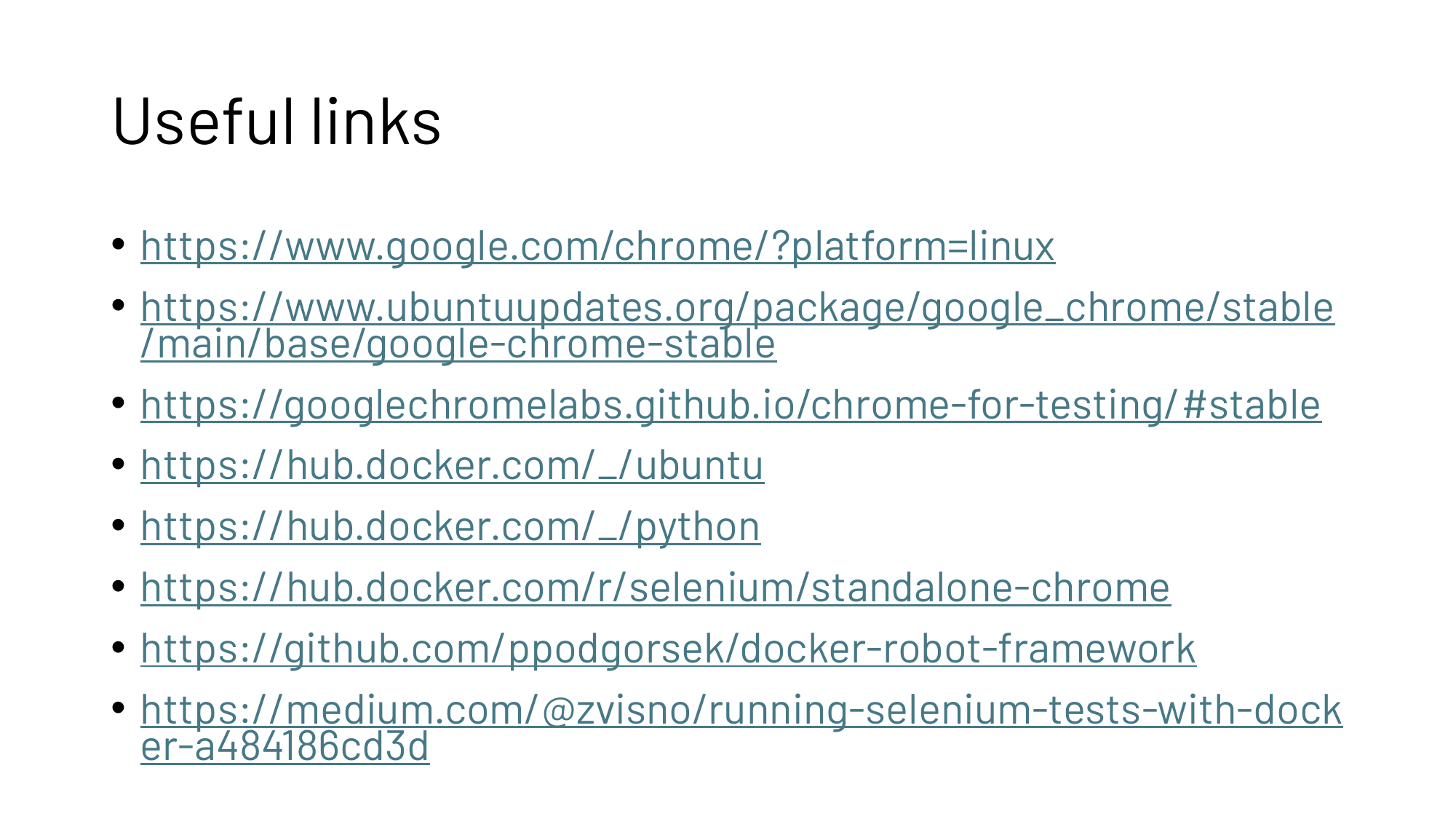

# Useful links
https://www.google.com/chrome/?platform=linux
https://www.ubuntuupdates.org/package/google_chrome/stable/main/base/google-chrome-stable
https://googlechromelabs.github.io/chrome-for-testing/#stable
https://hub.docker.com/_/ubuntu
https://hub.docker.com/_/python
https://hub.docker.com/r/selenium/standalone-chrome
https://github.com/ppodgorsek/docker-robot-framework
https://medium.com/@zvisno/running-selenium-tests-with-docker-a484186cd3d